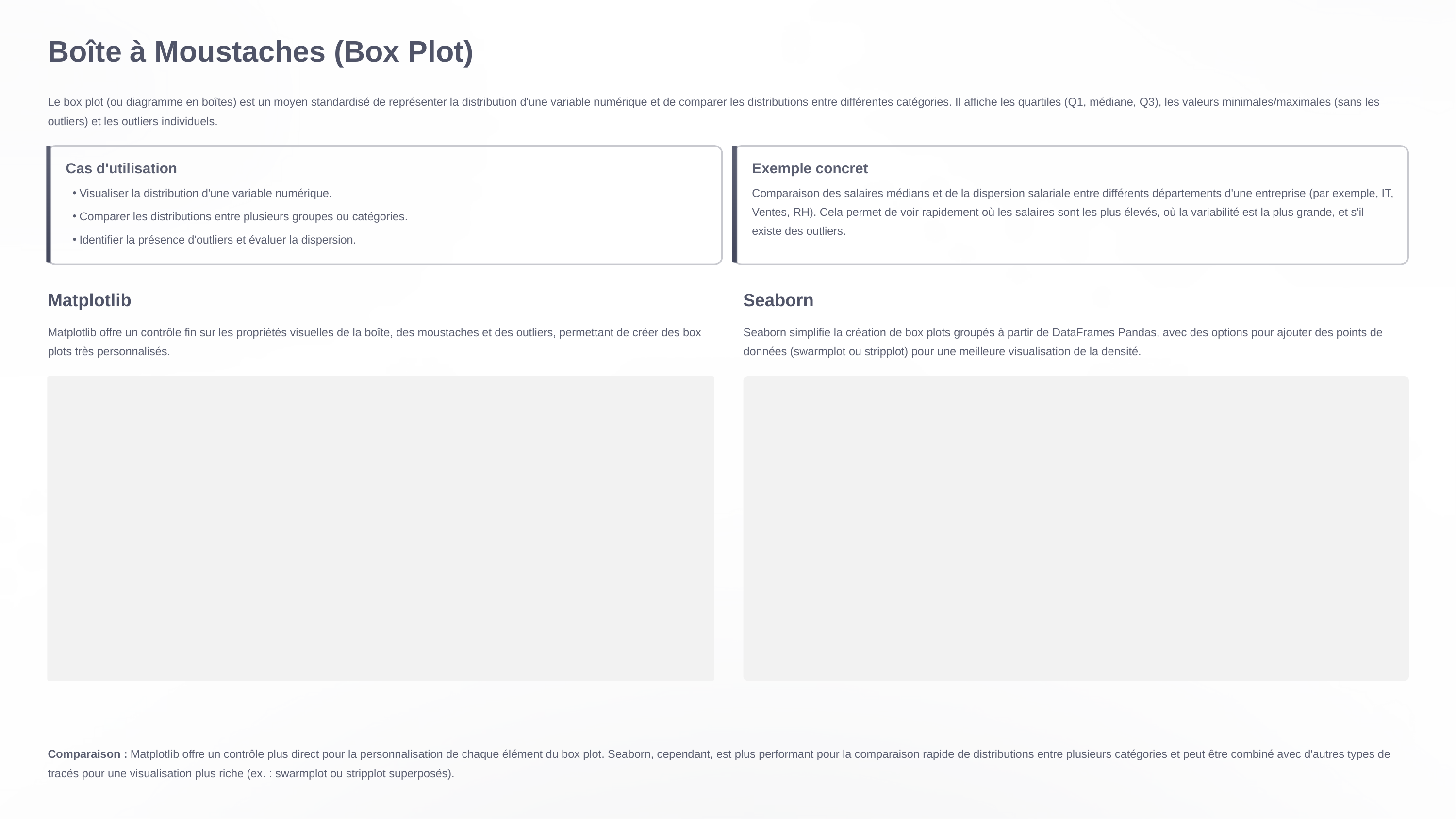

Boîte à Moustaches (Box Plot)
Le box plot (ou diagramme en boîtes) est un moyen standardisé de représenter la distribution d'une variable numérique et de comparer les distributions entre différentes catégories. Il affiche les quartiles (Q1, médiane, Q3), les valeurs minimales/maximales (sans les outliers) et les outliers individuels.

Cas d'utilisation
Exemple concret
Visualiser la distribution d'une variable numérique.
Comparaison des salaires médians et de la dispersion salariale entre différents départements d'une entreprise (par exemple, IT, Ventes, RH). Cela permet de voir rapidement où les salaires sont les plus élevés, où la variabilité est la plus grande, et s'il existe des outliers.
Comparer les distributions entre plusieurs groupes ou catégories.
Identifier la présence d'outliers et évaluer la dispersion.
Matplotlib
Seaborn
Matplotlib offre un contrôle fin sur les propriétés visuelles de la boîte, des moustaches et des outliers, permettant de créer des box plots très personnalisés.
Seaborn simplifie la création de box plots groupés à partir de DataFrames Pandas, avec des options pour ajouter des points de données (swarmplot ou stripplot) pour une meilleure visualisation de la densité.

Comparaison : Matplotlib offre un contrôle plus direct pour la personnalisation de chaque élément du box plot. Seaborn, cependant, est plus performant pour la comparaison rapide de distributions entre plusieurs catégories et peut être combiné avec d'autres types de tracés pour une visualisation plus riche (ex. : swarmplot ou stripplot superposés).